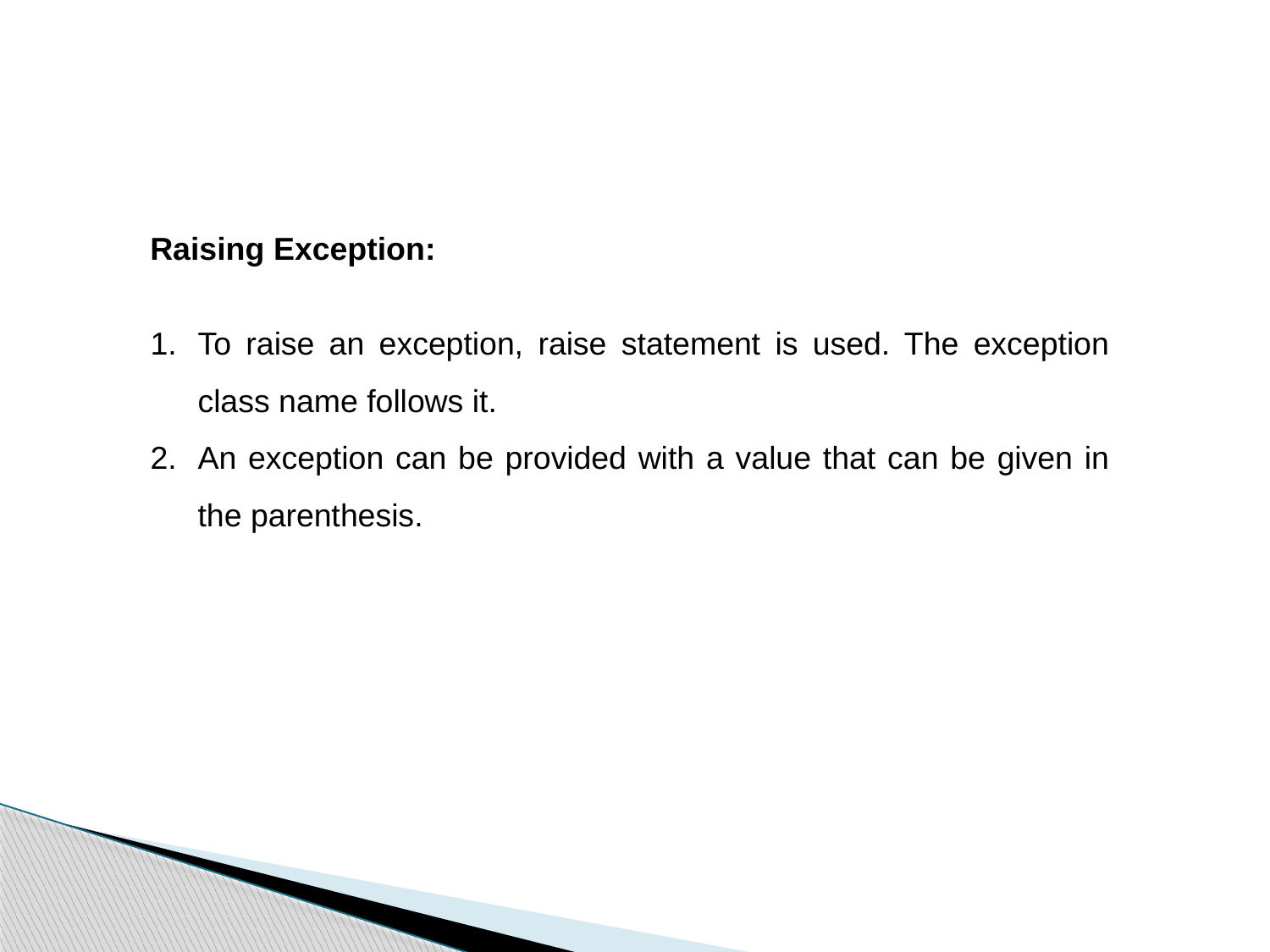

Raising Exception:

To raise an exception, raise statement is used. The exception class name follows it.
An exception can be provided with a value that can be given in the parenthesis.